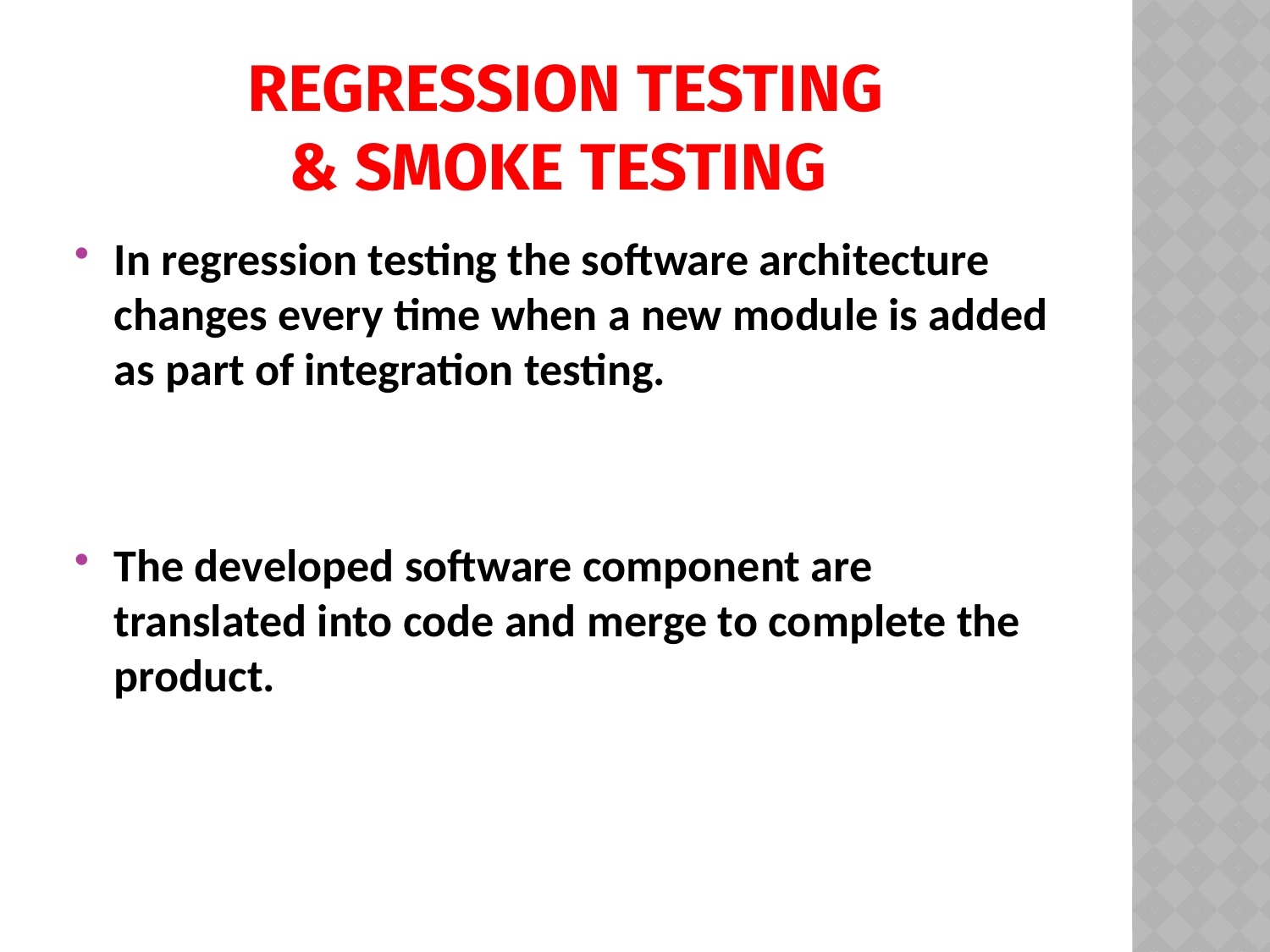

# Regression testing & smoke testing
In regression testing the software architecture changes every time when a new module is added as part of integration testing.

The developed software component are translated into code and merge to complete the product.